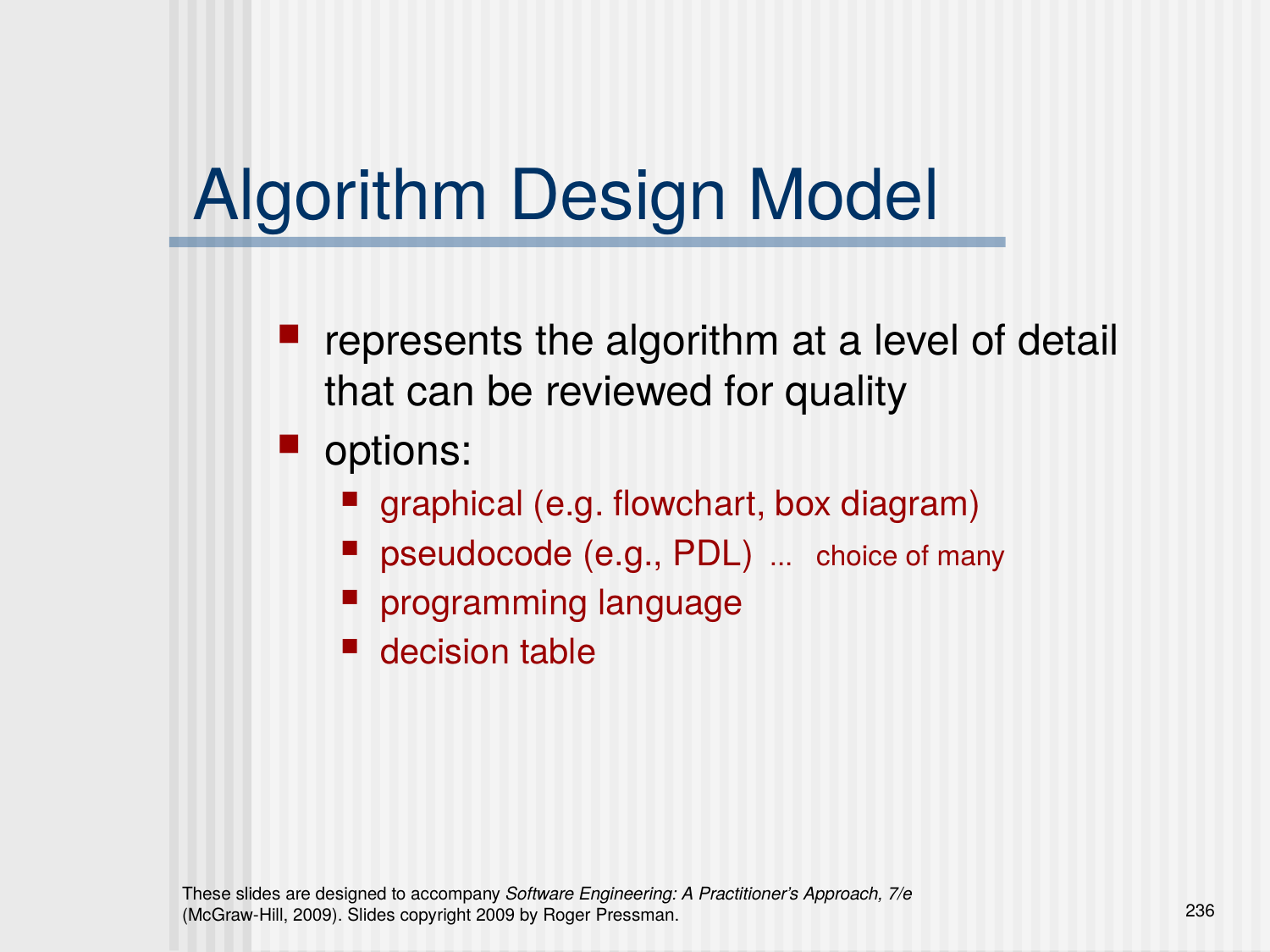

# Algorithm Design Model
represents the algorithm at a level of detail that can be reviewed for quality
options:
graphical (e.g. flowchart, box diagram)
pseudocode (e.g., PDL)  ...   choice of many
programming language
decision table
These slides are designed to accompany Software Engineering: A Practitioner’s Approach, 7/e (McGraw-Hill, 2009). Slides copyright 2009 by Roger Pressman.
236